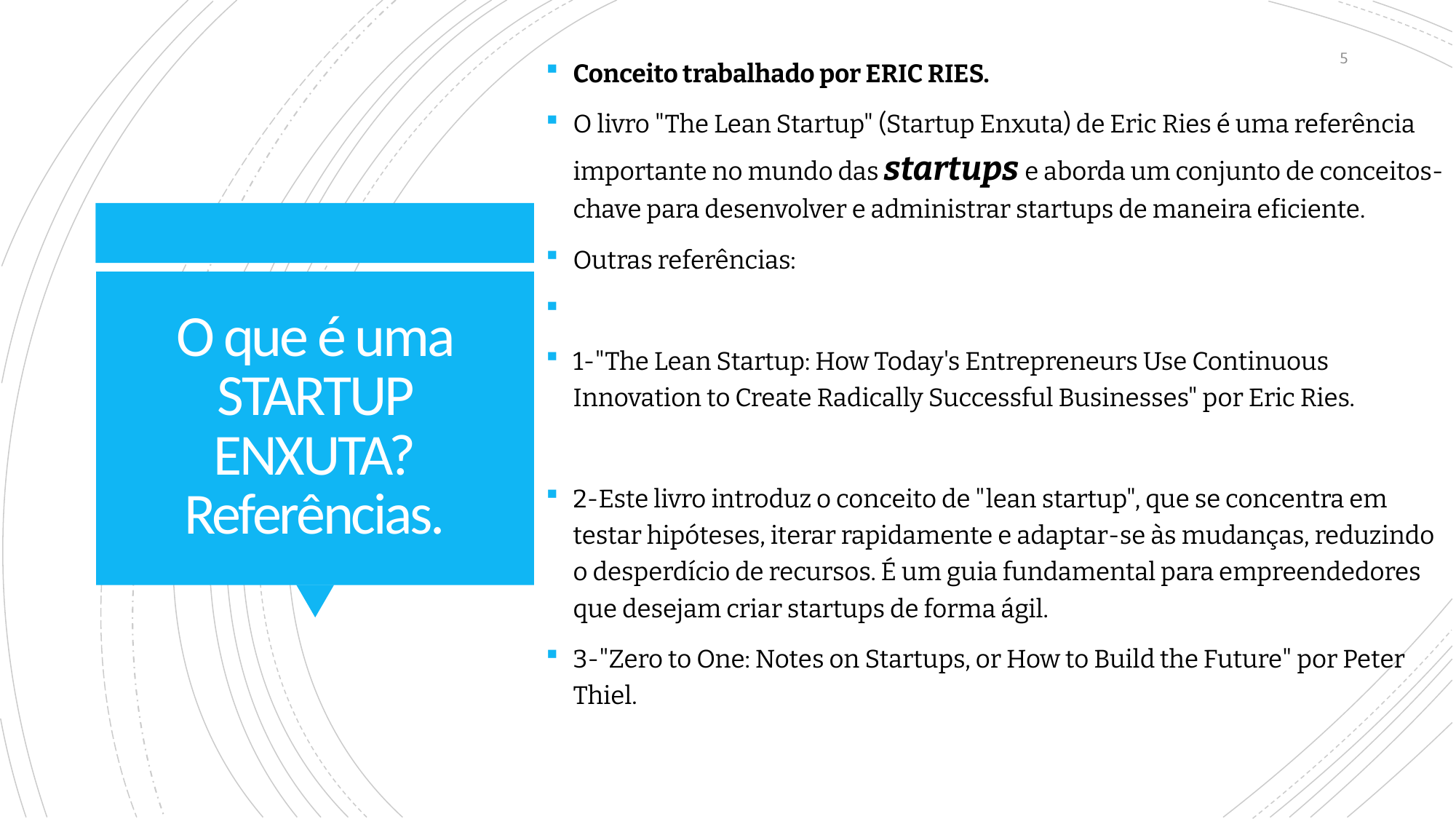

Conceito trabalhado por ERIC RIES.
O livro "The Lean Startup" (Startup Enxuta) de Eric Ries é uma referência importante no mundo das startups e aborda um conjunto de conceitos-chave para desenvolver e administrar startups de maneira eficiente.
Outras referências:

1-"The Lean Startup: How Today's Entrepreneurs Use Continuous Innovation to Create Radically Successful Businesses" por Eric Ries.

2-Este livro introduz o conceito de "lean startup", que se concentra em testar hipóteses, iterar rapidamente e adaptar-se às mudanças, reduzindo o desperdício de recursos. É um guia fundamental para empreendedores que desejam criar startups de forma ágil.
3-"Zero to One: Notes on Startups, or How to Build the Future" por Peter Thiel.

5
# O que é uma STARTUP ENXUTA? Referências.